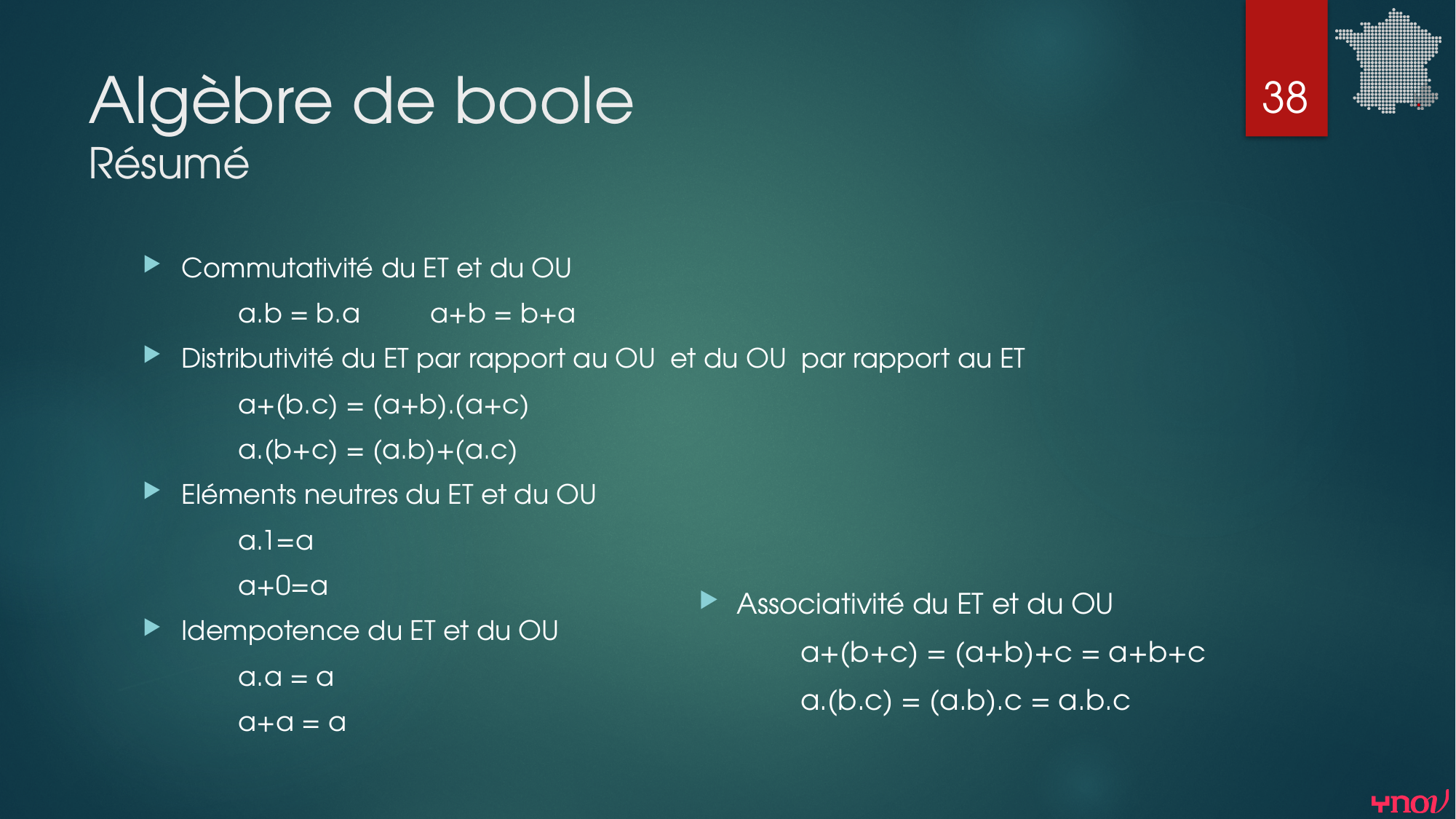

38
# Algèbre de boole Résumé
Commutativité du ET et du OU
	a.b = b.a   				a+b = b+a
Distributivité du ET par rapport au OU  et du OU  par rapport au ET
	a+(b.c) = (a+b).(a+c)
	a.(b+c) = (a.b)+(a.c)
Eléments neutres du ET et du OU
	a.1=a
	a+0=a
Idempotence du ET et du OU
	a.a = a
	a+a = a
Associativité du ET et du OU
	a+(b+c) = (a+b)+c = a+b+c
	a.(b.c) = (a.b).c = a.b.c